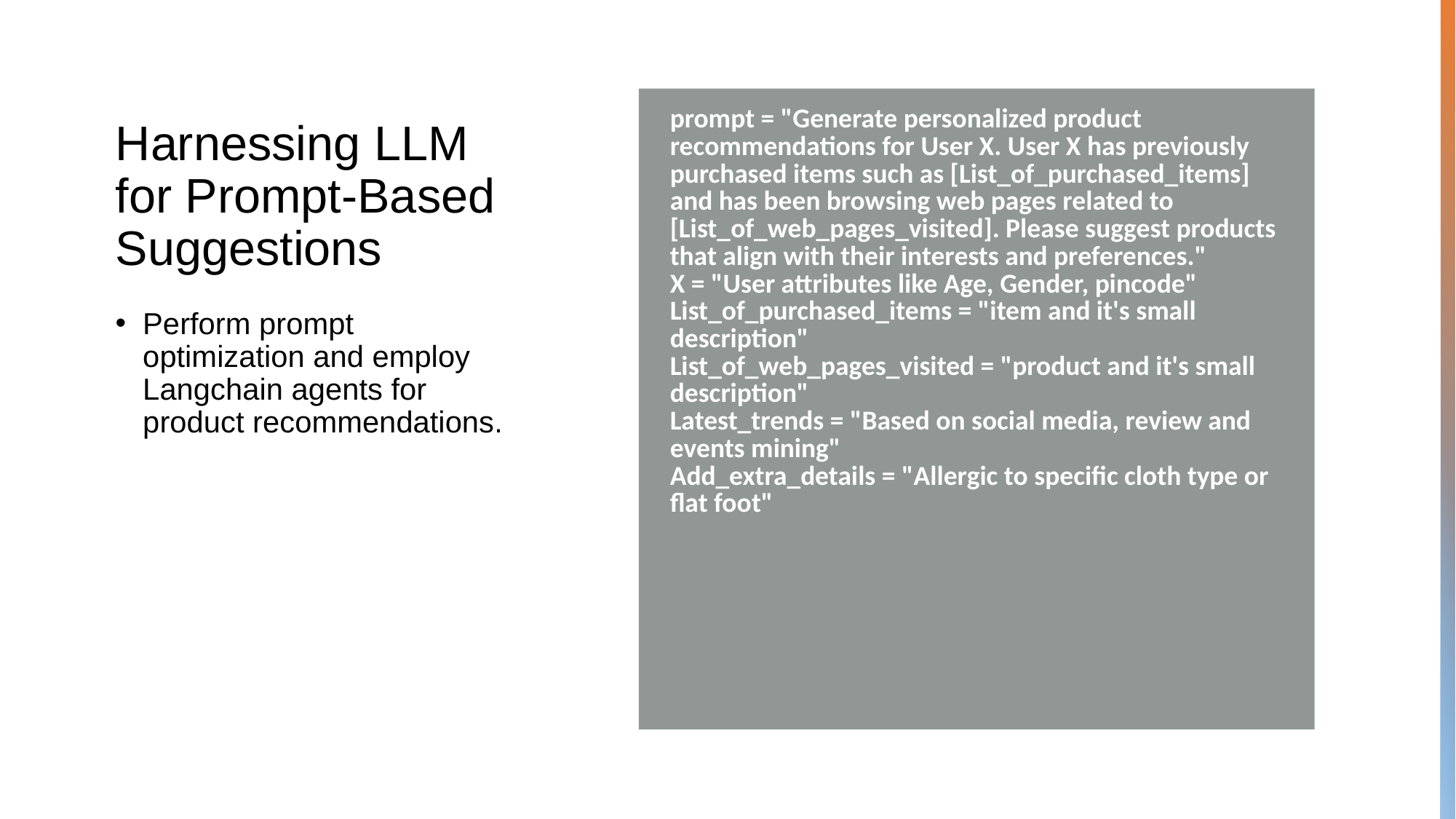

# Harnessing LLM for Prompt-Based Suggestions
| prompt = "Generate personalized product recommendations for User X. User X has previously purchased items such as [List\_of\_purchased\_items] and has been browsing web pages related to [List\_of\_web\_pages\_visited]. Please suggest products that align with their interests and preferences." X = "User attributes like Age, Gender, pincode" List\_of\_purchased\_items = "item and it's small description" List\_of\_web\_pages\_visited = "product and it's small description" Latest\_trends = "Based on social media, review and events mining" Add\_extra\_details = "Allergic to specific cloth type or flat foot" |
| --- |
Perform prompt optimization and employ Langchain agents for product recommendations.